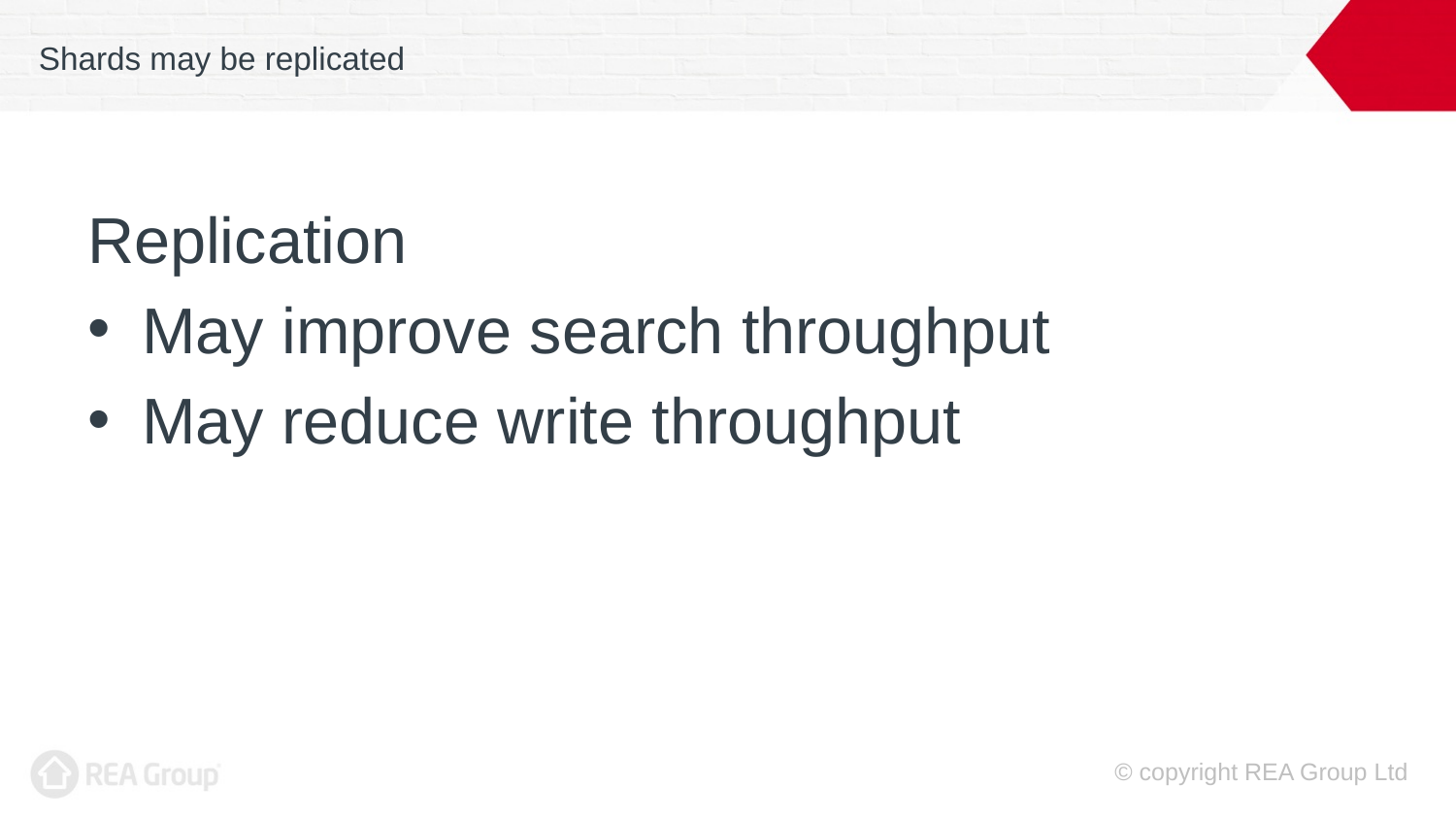

# Shards may be replicated
Replication
May improve search throughput
May reduce write throughput
© copyright REA Group Ltd